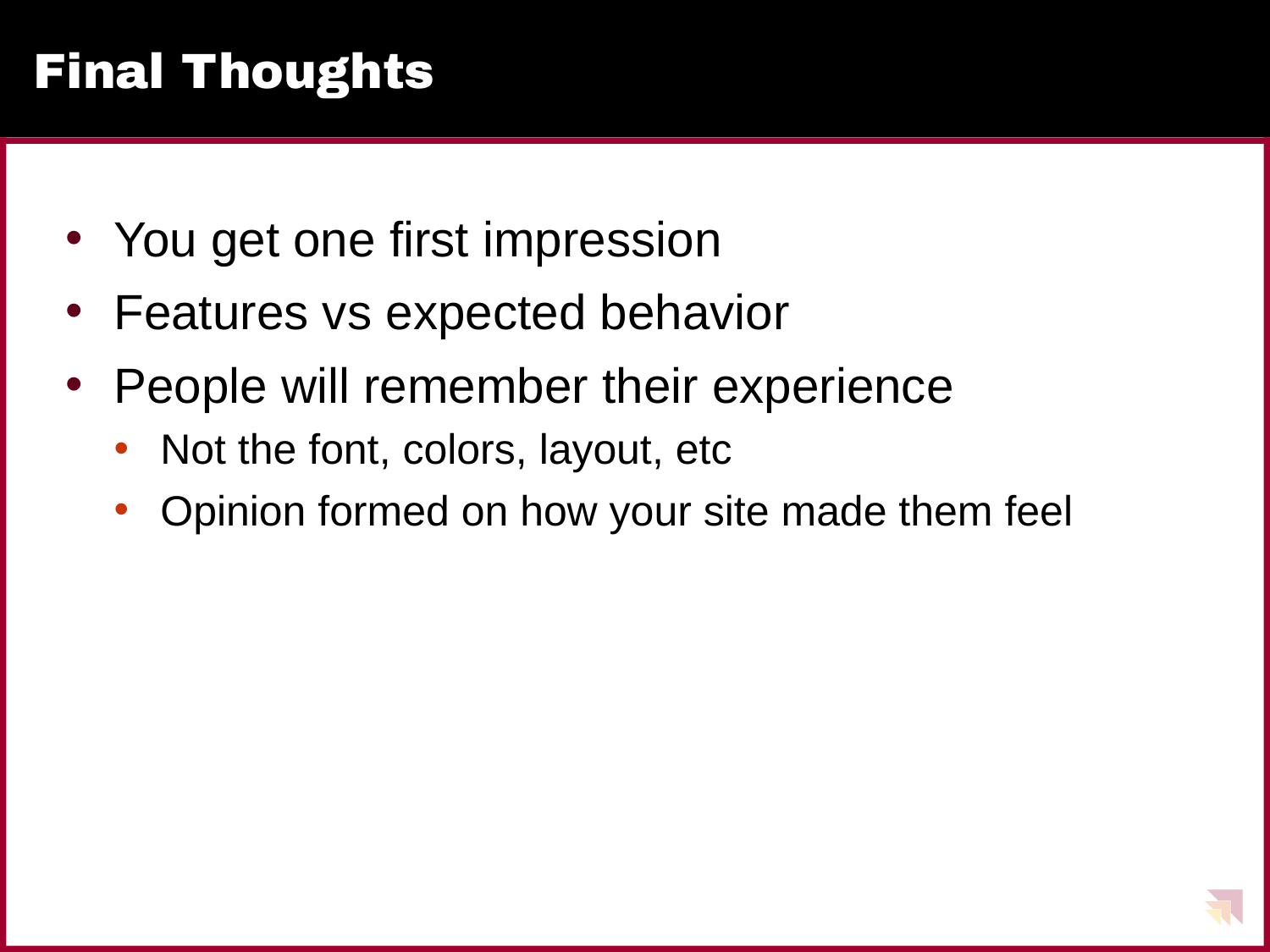

# Final Thoughts
You get one first impression
Features vs expected behavior
People will remember their experience
Not the font, colors, layout, etc
Opinion formed on how your site made them feel